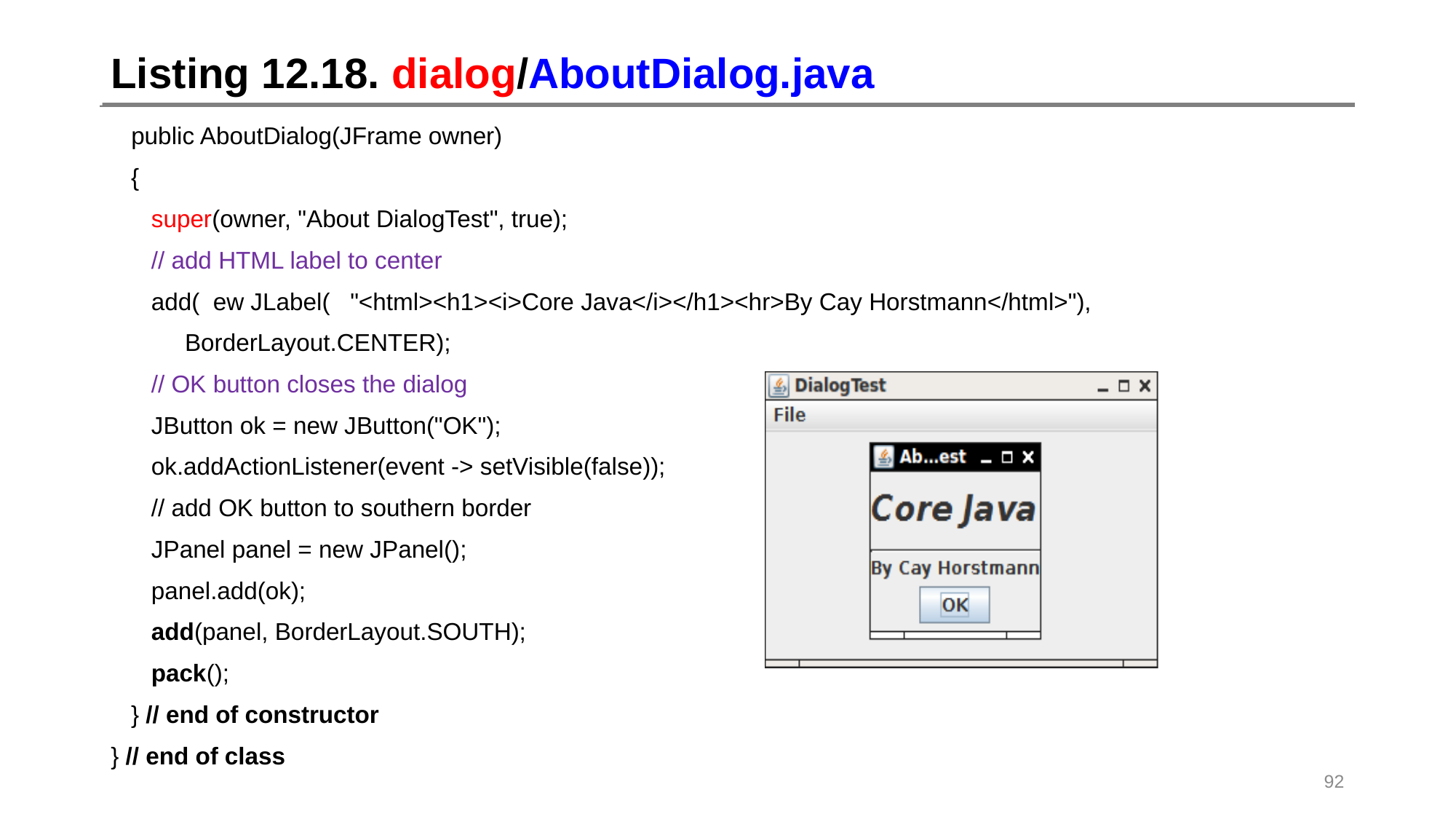

# Listing 12.18. dialog/AboutDialog.java
    public AboutDialog(JFrame owner)
   {
      super(owner, "About DialogTest", true);
      // add HTML label to center
      add(  ew JLabel(   "<html><h1><i>Core Java</i></h1><hr>By Cay Horstmann</html>"),
           BorderLayout.CENTER);
      // OK button closes the dialog
      JButton ok = new JButton("OK");
      ok.addActionListener(event -> setVisible(false));
      // add OK button to southern border
      JPanel panel = new JPanel();
      panel.add(ok);
      add(panel, BorderLayout.SOUTH);
      pack();
   } // end of constructor
} // end of class

92